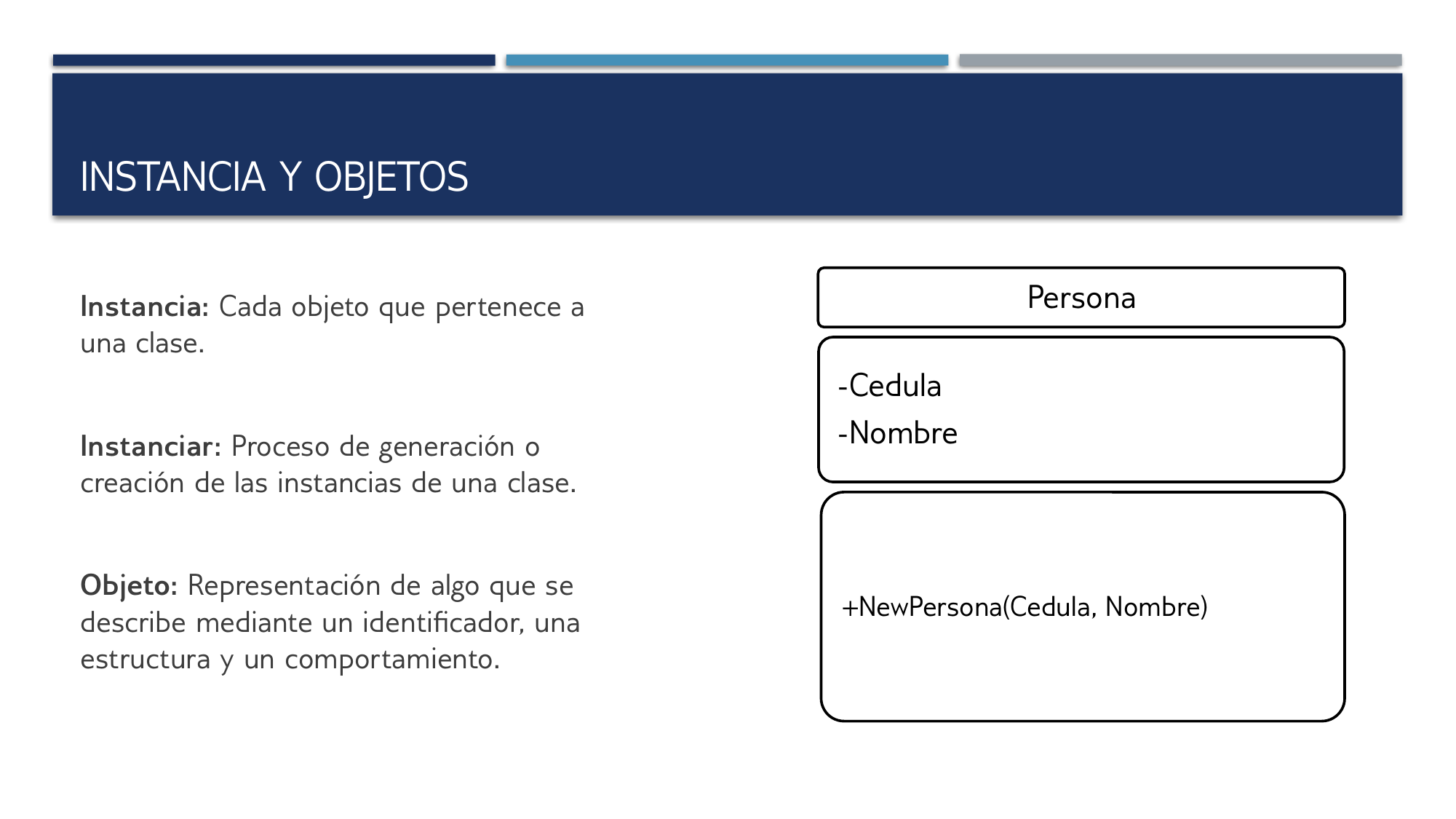

# Instancia y objetos
Instancia: Cada objeto que pertenece a una clase.

Instanciar: Proceso de generación o creación de las instancias de una clase.

Objeto: Representación de algo que se describe mediante un identificador, una estructura y un comportamiento.
Persona
-Cedula
-Nombre
+NewPersona(Cedula, Nombre)